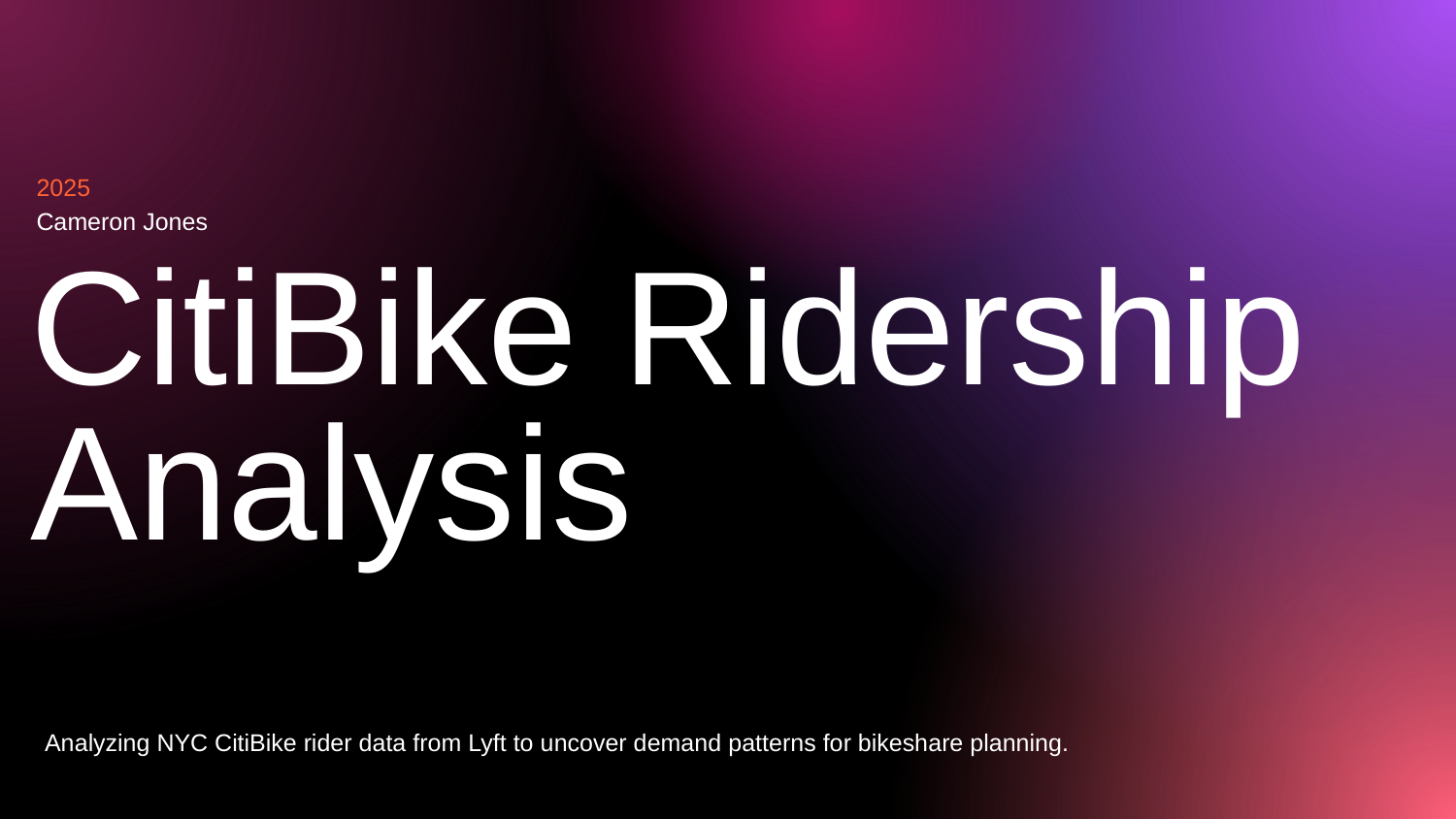

2025
Cameron Jones
CitiBike Ridership Analysis
Analyzing NYC CitiBike rider data from Lyft to uncover demand patterns for bikeshare planning.